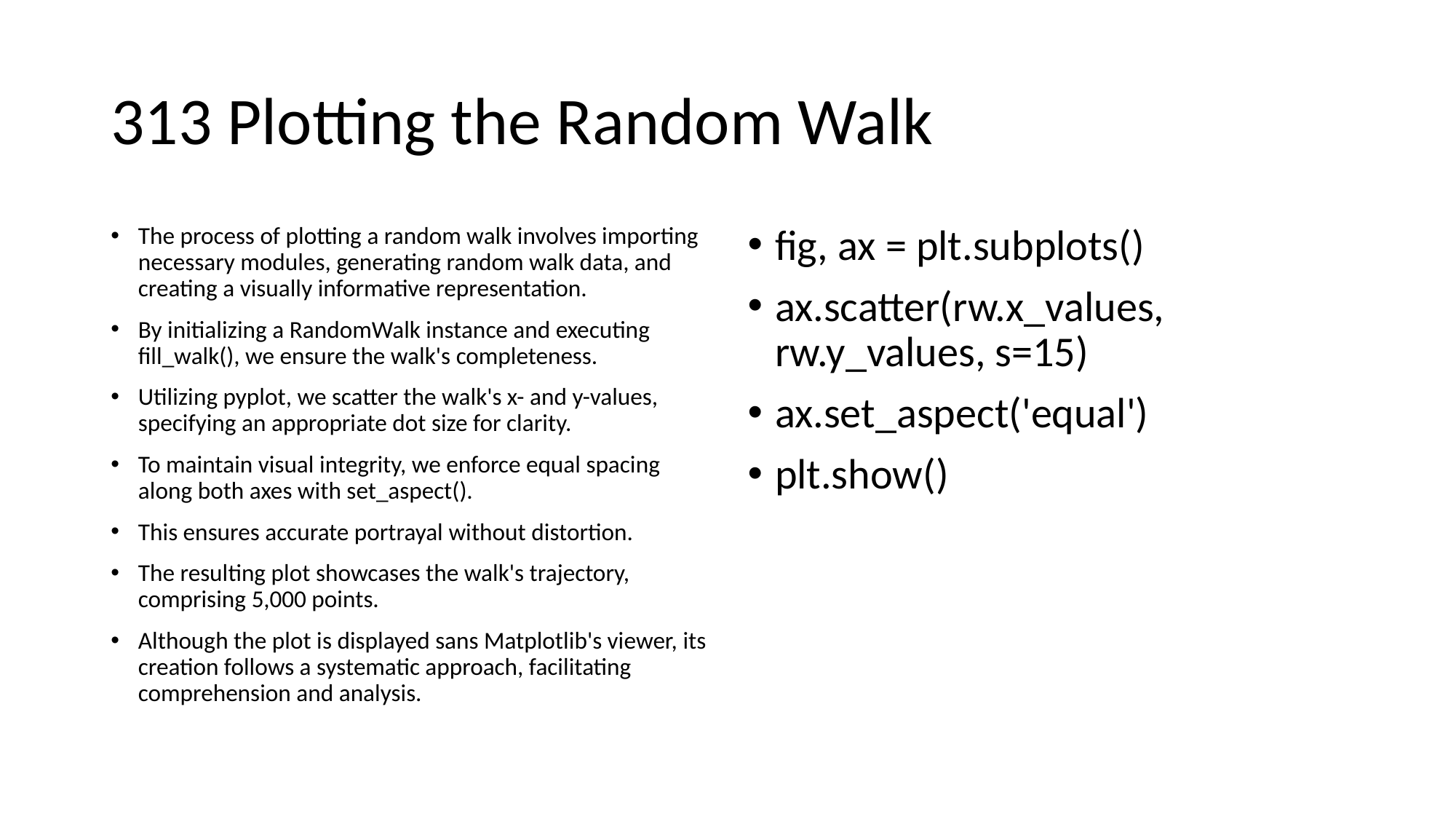

# 313 Plotting the Random Walk
The process of plotting a random walk involves importing necessary modules, generating random walk data, and creating a visually informative representation.
By initializing a RandomWalk instance and executing fill_walk(), we ensure the walk's completeness.
Utilizing pyplot, we scatter the walk's x- and y-values, specifying an appropriate dot size for clarity.
To maintain visual integrity, we enforce equal spacing along both axes with set_aspect().
This ensures accurate portrayal without distortion.
The resulting plot showcases the walk's trajectory, comprising 5,000 points.
Although the plot is displayed sans Matplotlib's viewer, its creation follows a systematic approach, facilitating comprehension and analysis.
fig, ax = plt.subplots()
ax.scatter(rw.x_values, rw.y_values, s=15)
ax.set_aspect('equal')
plt.show()